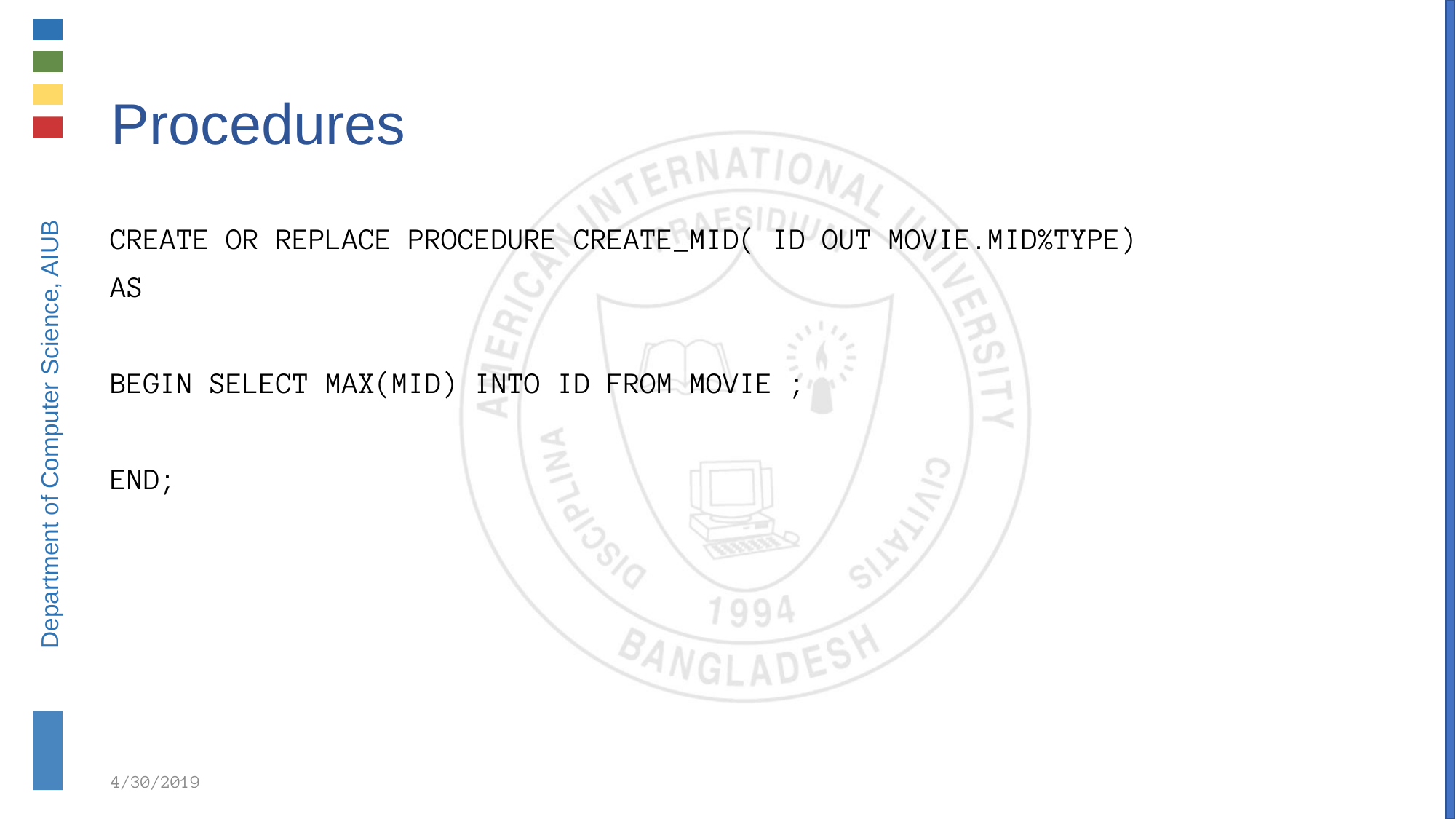

# Procedures
CREATE OR REPLACE PROCEDURE CREATE_MID( ID OUT MOVIE.MID%TYPE)
AS

BEGIN SELECT MAX(MID) INTO ID FROM MOVIE ;

END;
4/30/2019